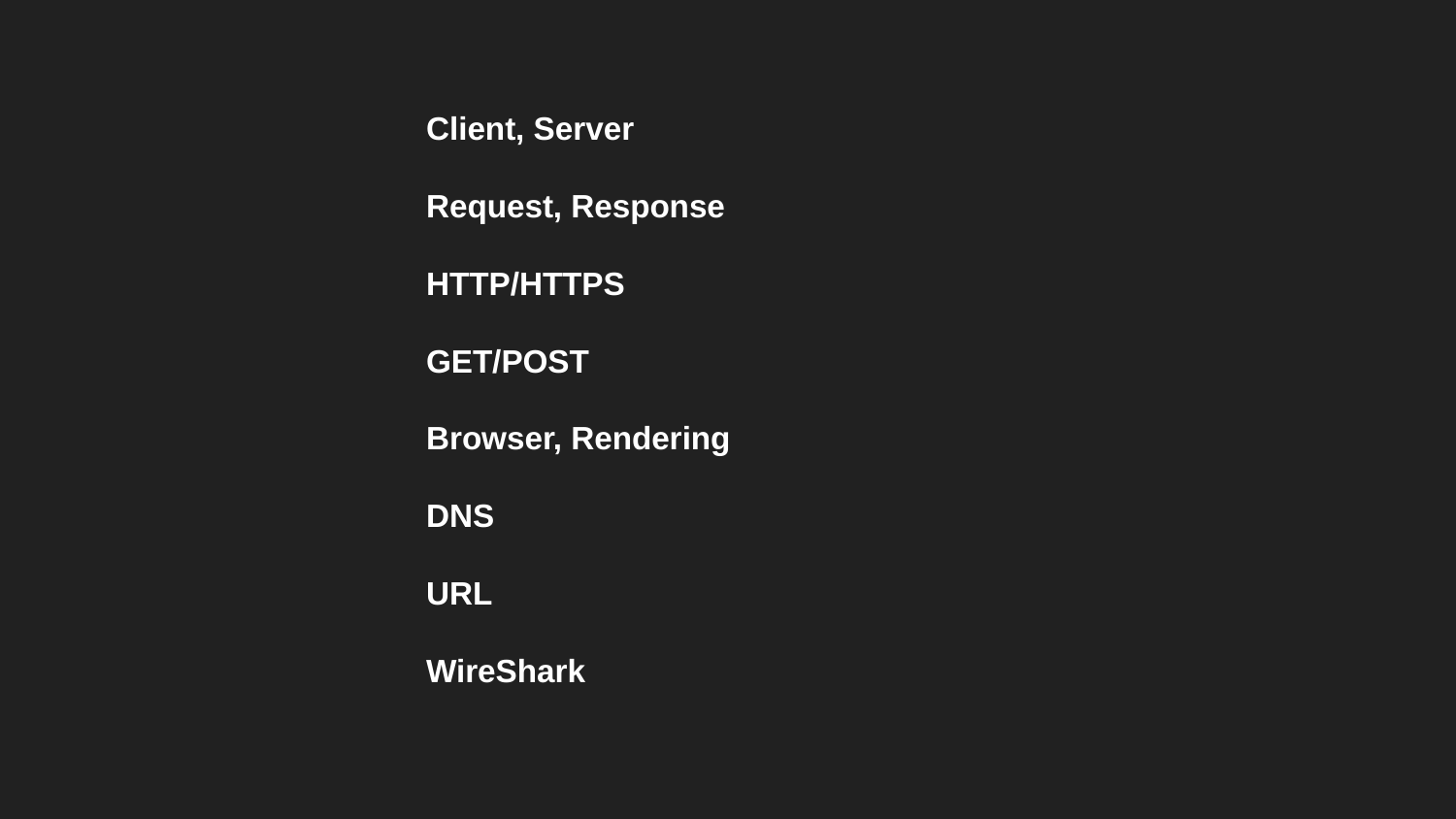

Client, Server

Request, Response

HTTP/HTTPS

GET/POST

Browser, Rendering

DNS

URL

WireShark